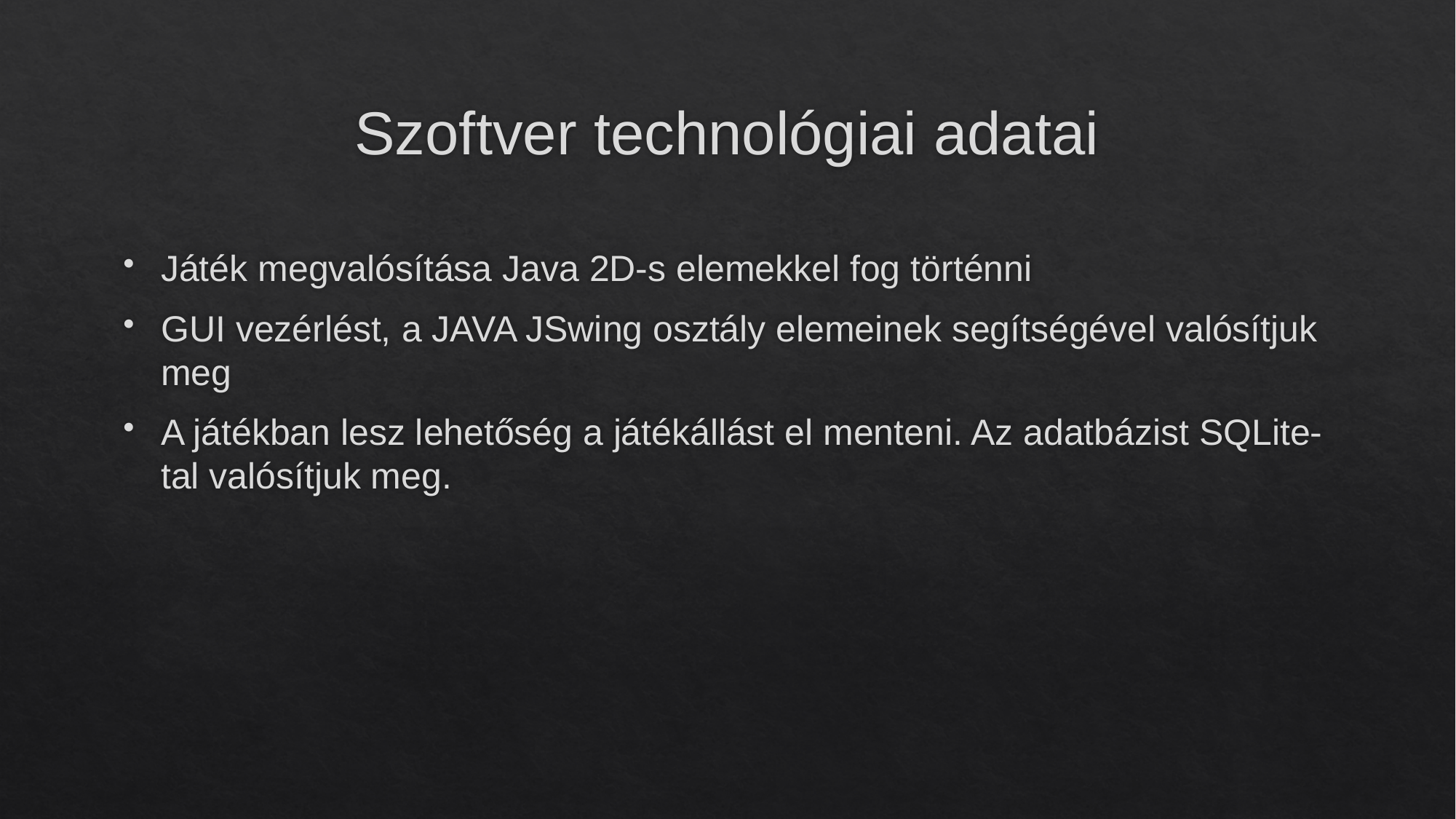

# Szoftver technológiai adatai
Játék megvalósítása Java 2D-s elemekkel fog történni
GUI vezérlést, a JAVA JSwing osztály elemeinek segítségével valósítjuk meg
A játékban lesz lehetőség a játékállást el menteni. Az adatbázist SQLite-tal valósítjuk meg.